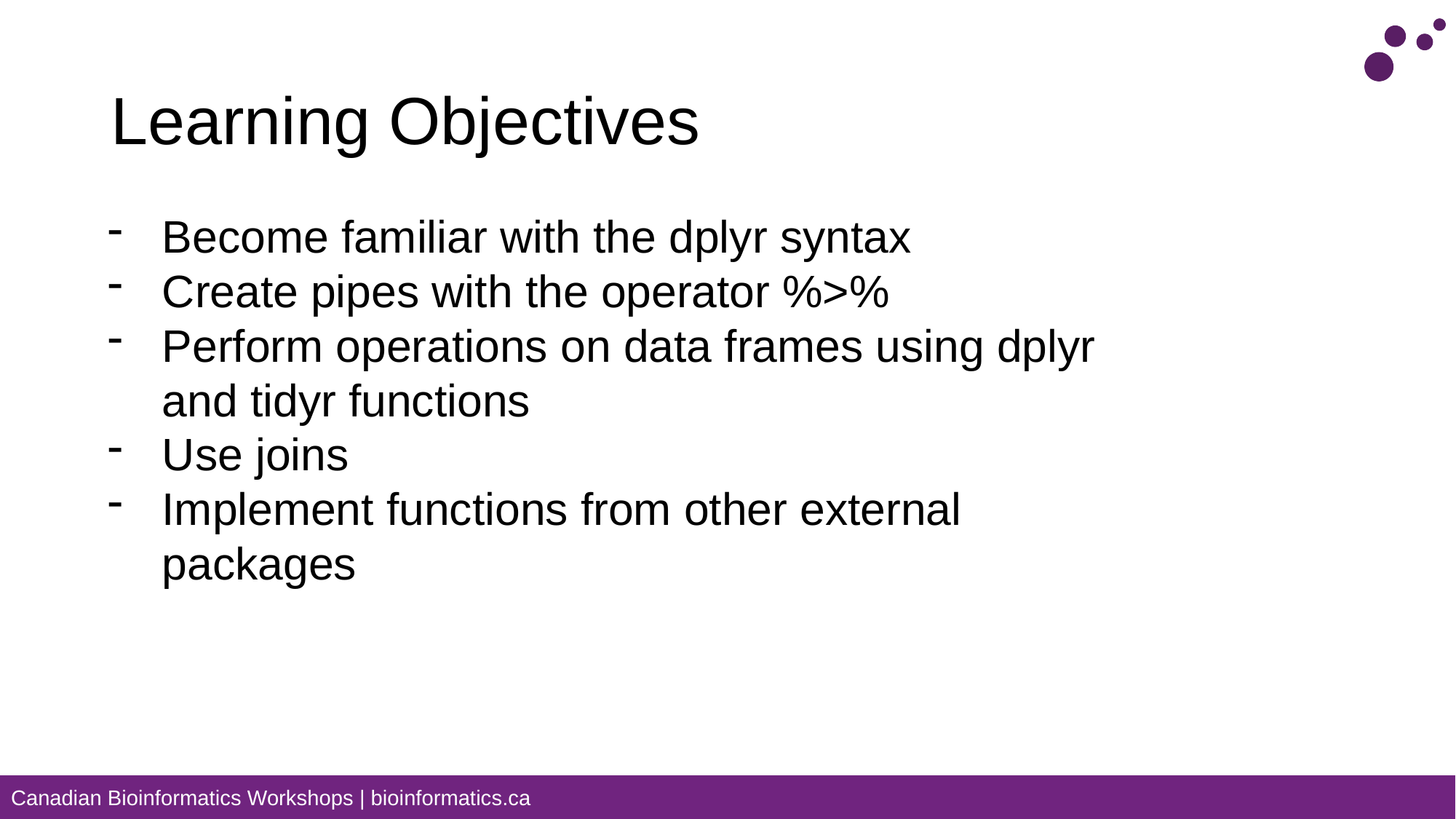

# Learning Objectives
Become familiar with the dplyr syntax
Create pipes with the operator %>%
Perform operations on data frames using dplyr and tidyr functions
Use joins
Implement functions from other external packages